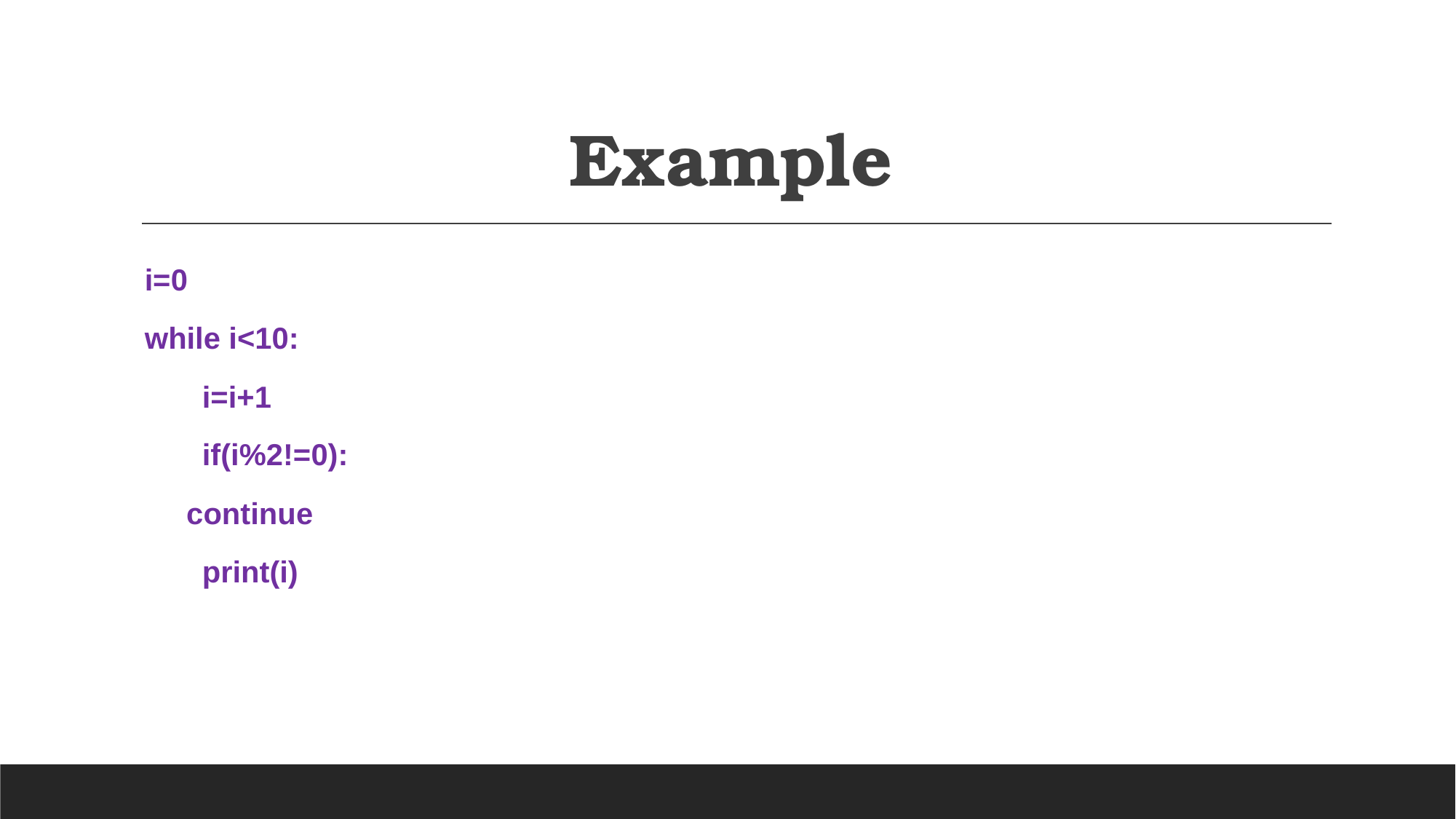

# Example
i=0
while i<10:
	  i=i+1
	  if(i%2!=0):
     continue
	  print(i)